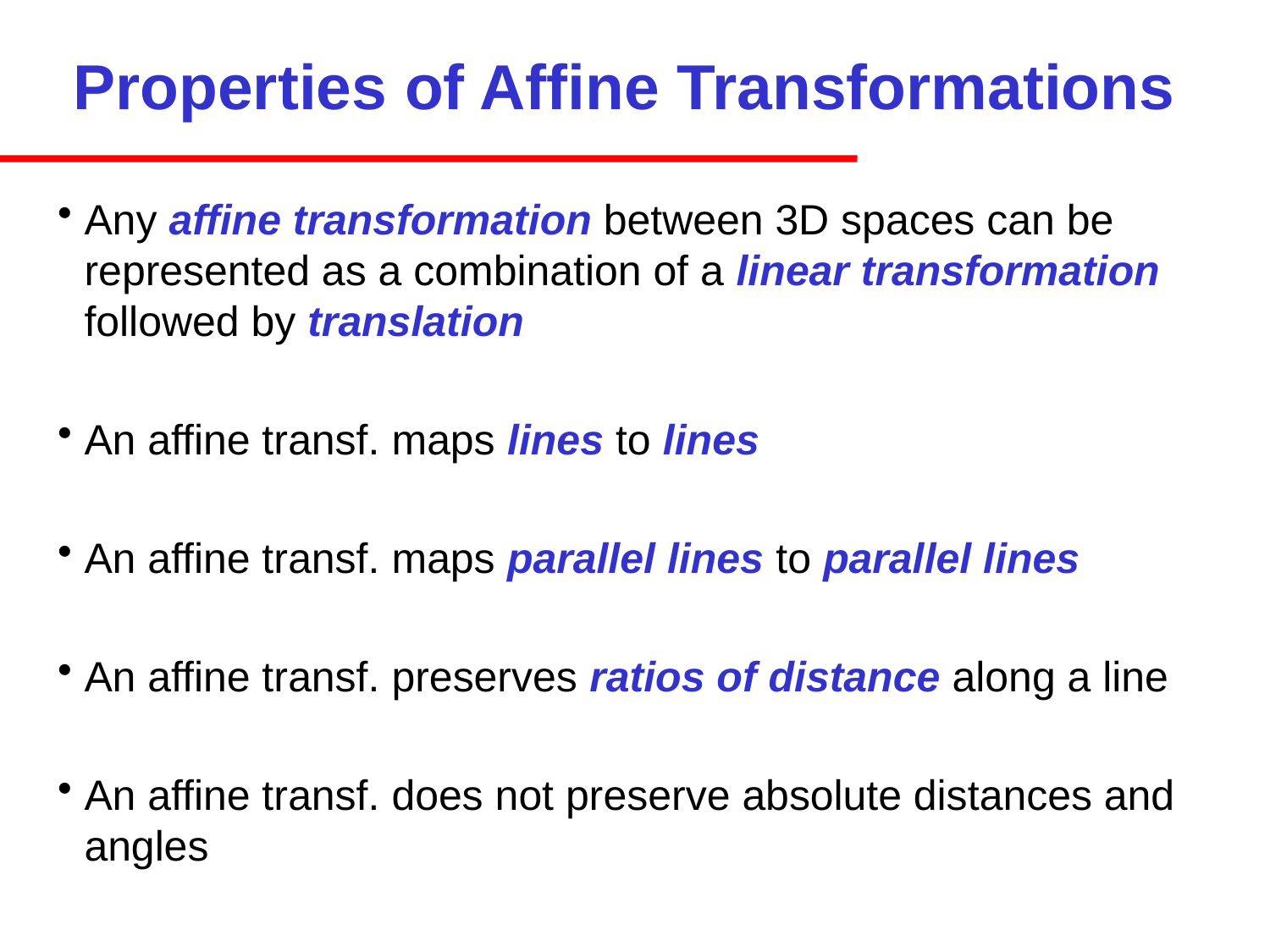

# Properties of Affine Transformations
Any affine transformation between 3D spaces can be represented as a combination of a linear transformation followed by translation

An affine transf. maps lines to lines

An affine transf. maps parallel lines to parallel lines

An affine transf. preserves ratios of distance along a line

An affine transf. does not preserve absolute distances and angles